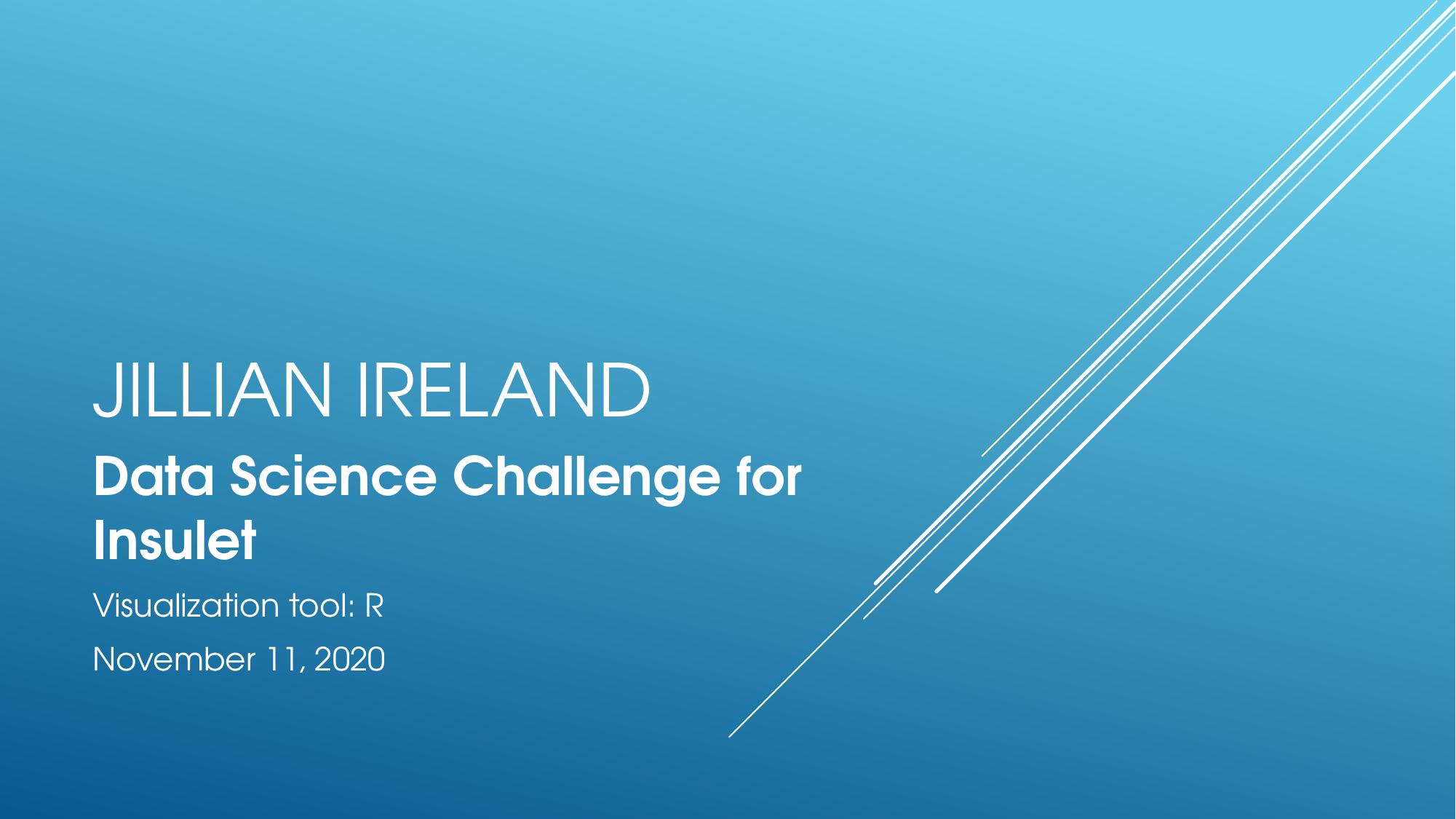

# Jillian Ireland
Data Science Challenge for Insulet
Visualization tool: R
November 11, 2020